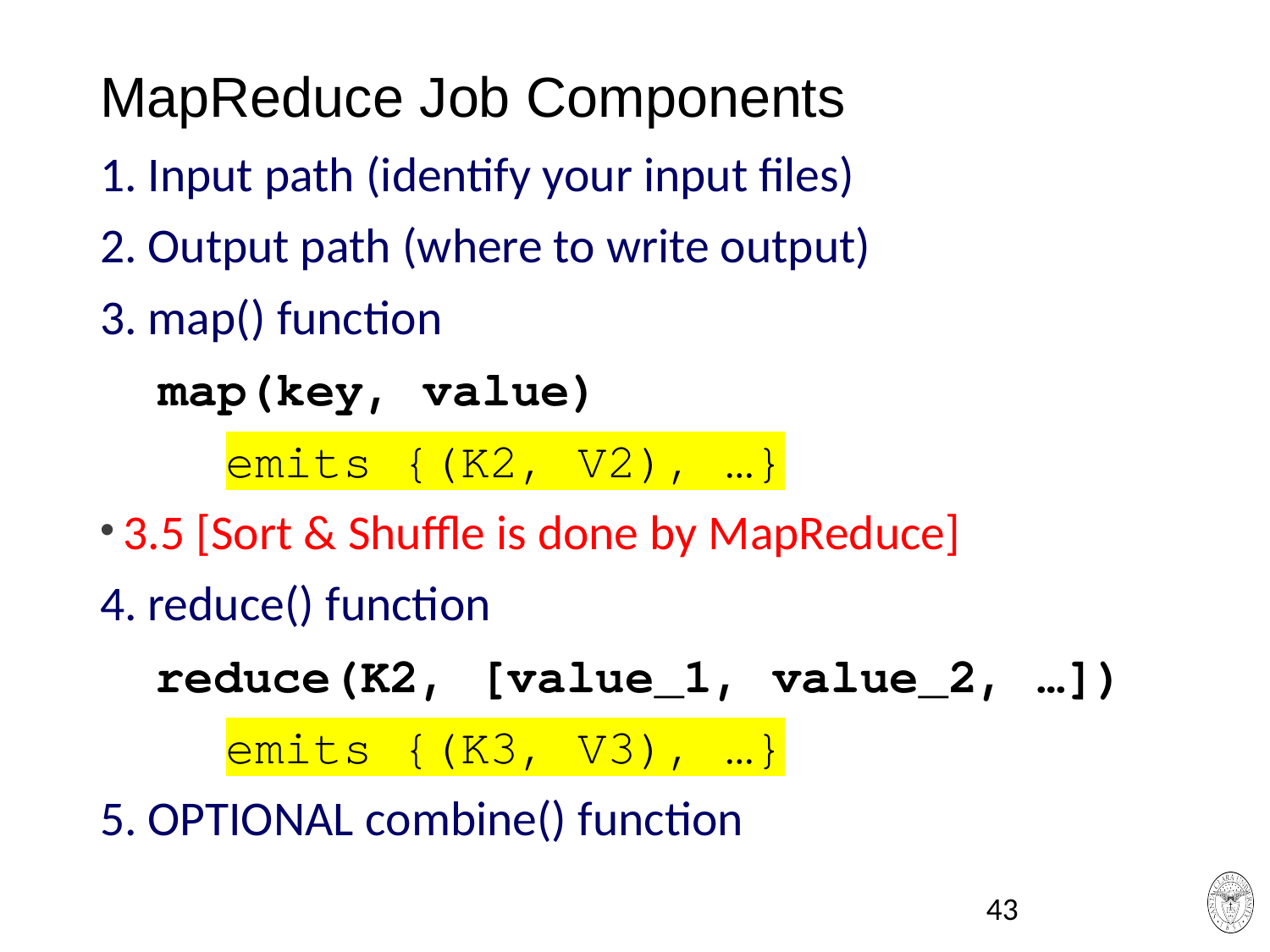

# MapReduce Job Components
1. Input path (identify your input files)
2. Output path (where to write output)
3. map() function
  map(key, value)
	emits {(K2, V2), …}
3.5 [Sort & Shuffle is done by MapReduce]
4. reduce() function
     reduce(K2, [value_1, value_2, …])
	emits {(K3, V3), …}
5. OPTIONAL combine() function

43